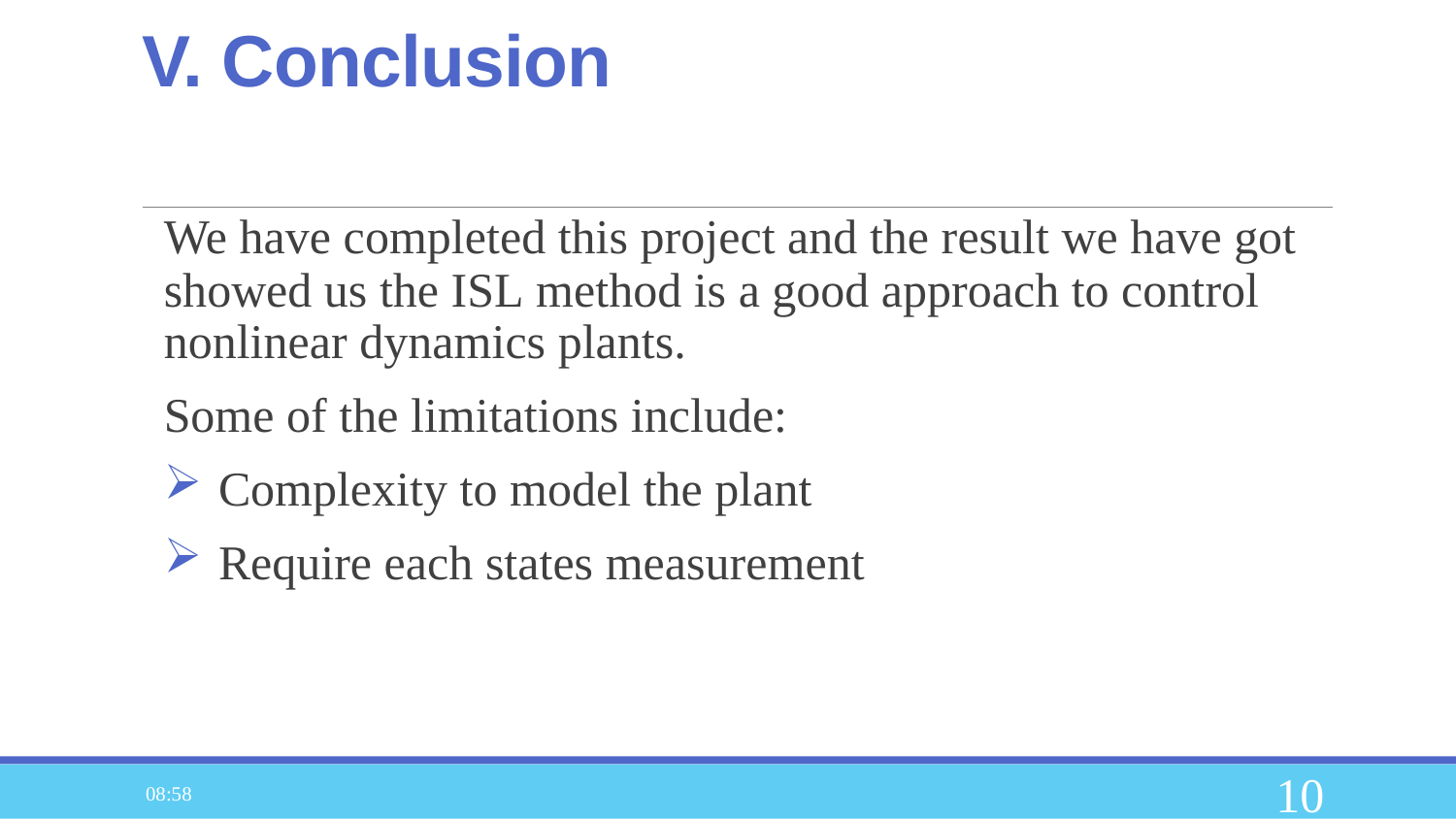

# V. Conclusion
We have completed this project and the result we have got showed us the ISL method is a good approach to control nonlinear dynamics plants.
Some of the limitations include:
Complexity to model the plant
Require each states measurement

08:58
10